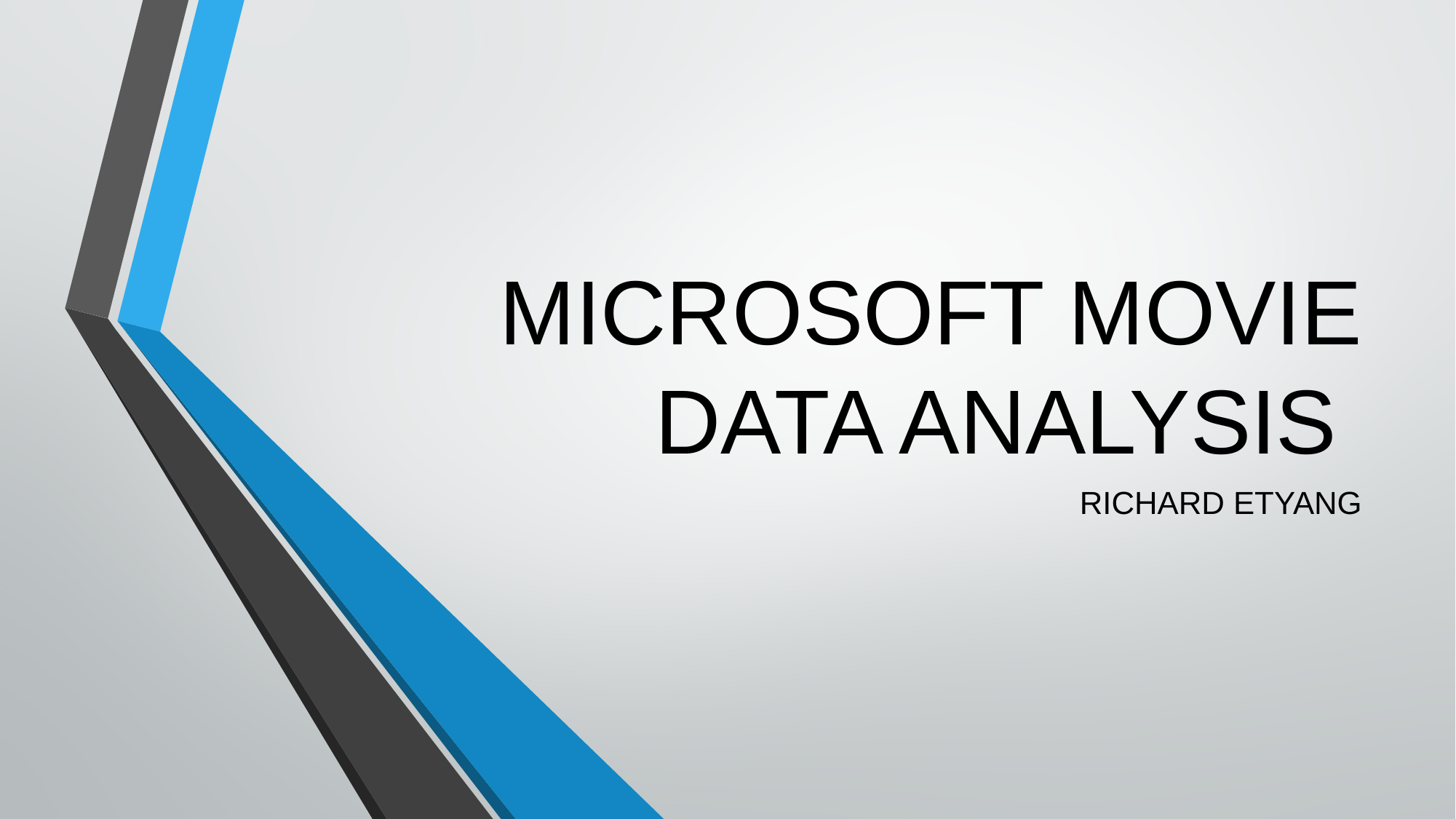

# MICROSOFT MOVIE DATA ANALYSIS
RICHARD ETYANG